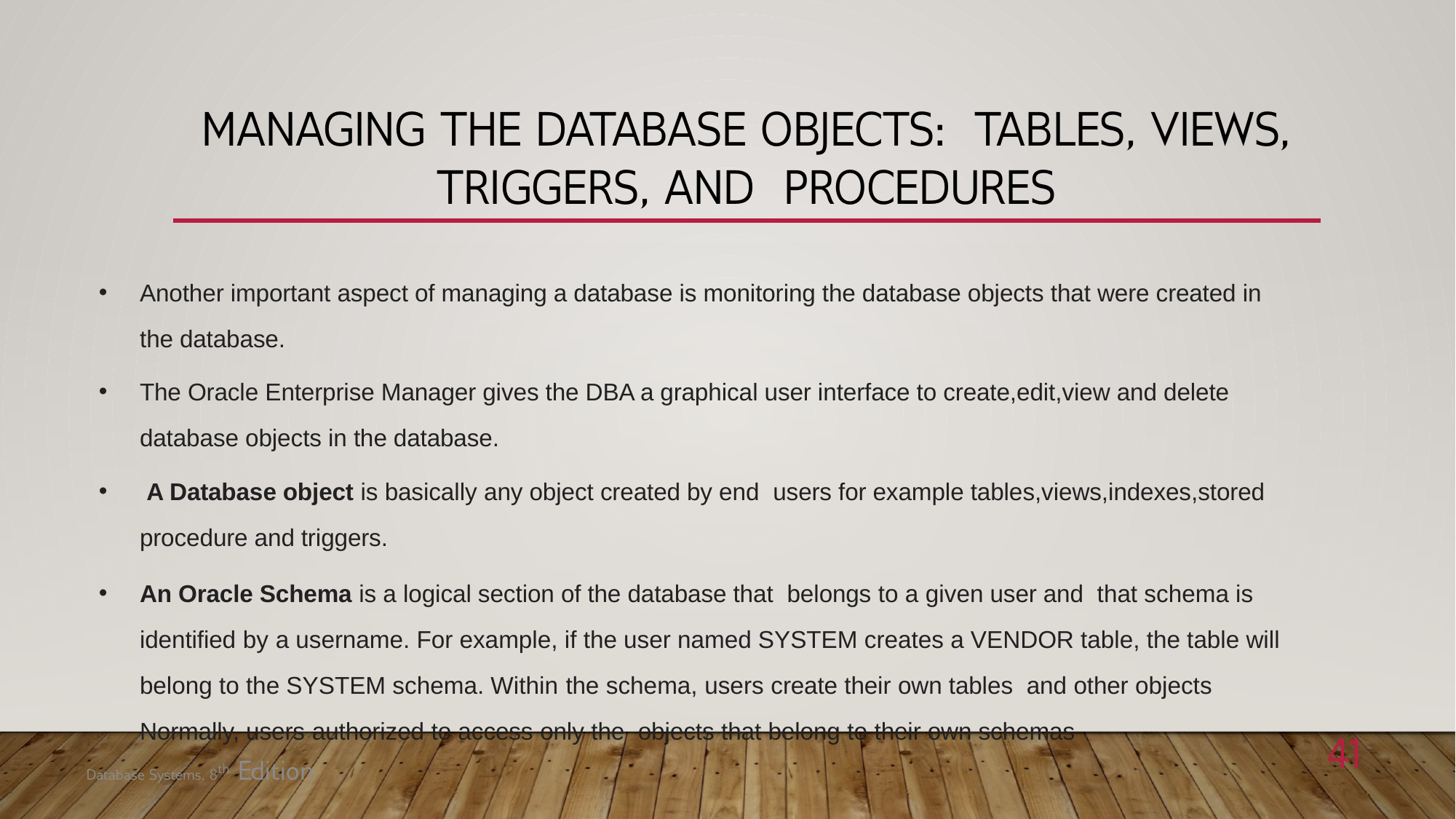

# Managing the Database Objects:  Tables, Views, Triggers, and  Procedures
Another important aspect of managing a database is monitoring the database objects that were created in the database.
The Oracle Enterprise Manager gives the DBA a graphical user interface to create,edit,view and delete database objects in the database.
 A Database object is basically any object created by end  users for example tables,views,indexes,stored procedure and triggers.
An Oracle Schema is a logical section of the database that  belongs to a given user and  that schema is identified by a username. For example, if the user named SYSTEM creates a VENDOR table, the table will belong to the SYSTEM schema. Within the schema, users create their own tables  and other objects Normally, users authorized to access only the  objects that belong to their own schemas
41
Database Systems, 8th Edition